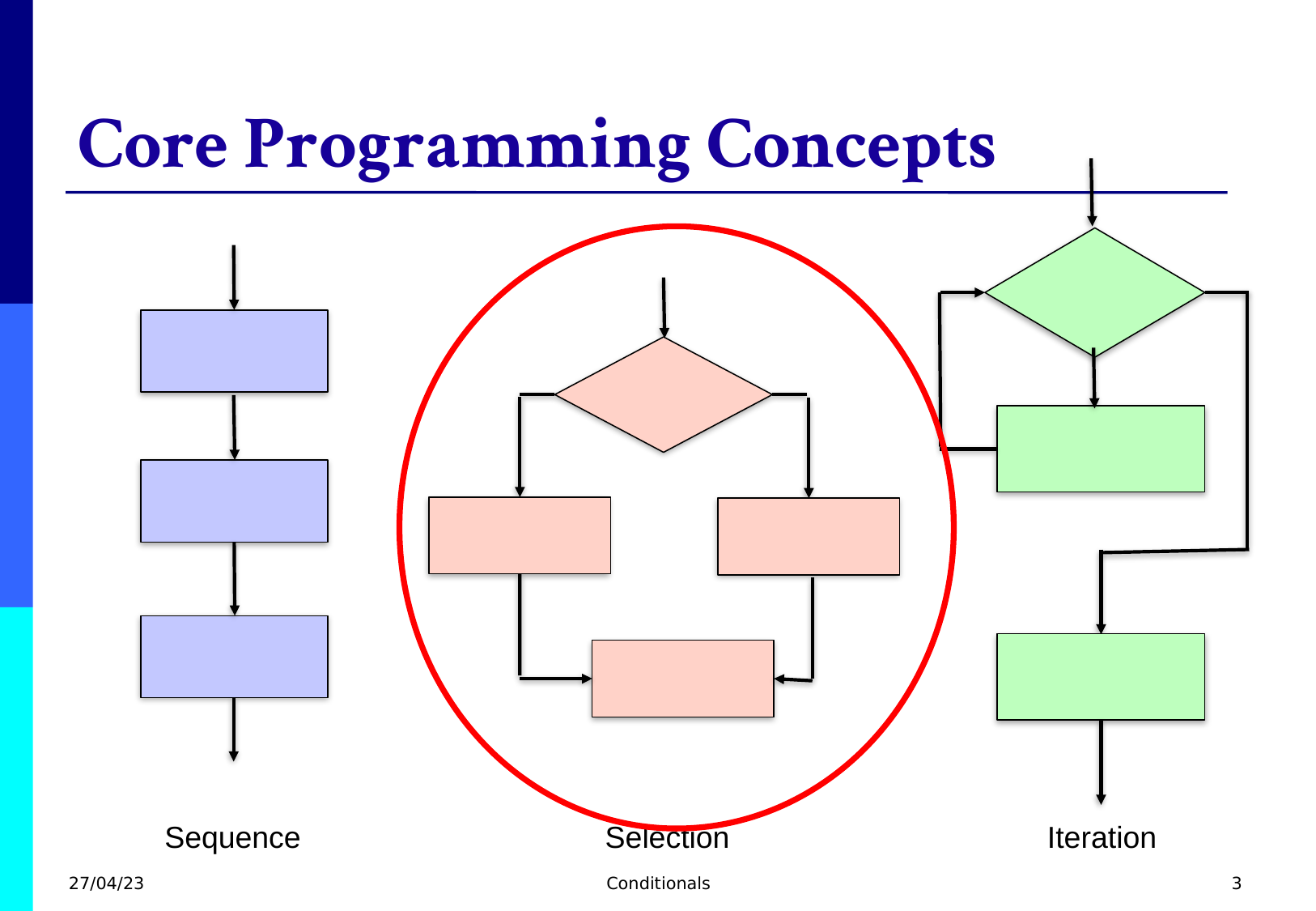

# Core Programming Concepts

Sequence
Selection
Iteration
27/04/23
Conditionals
3